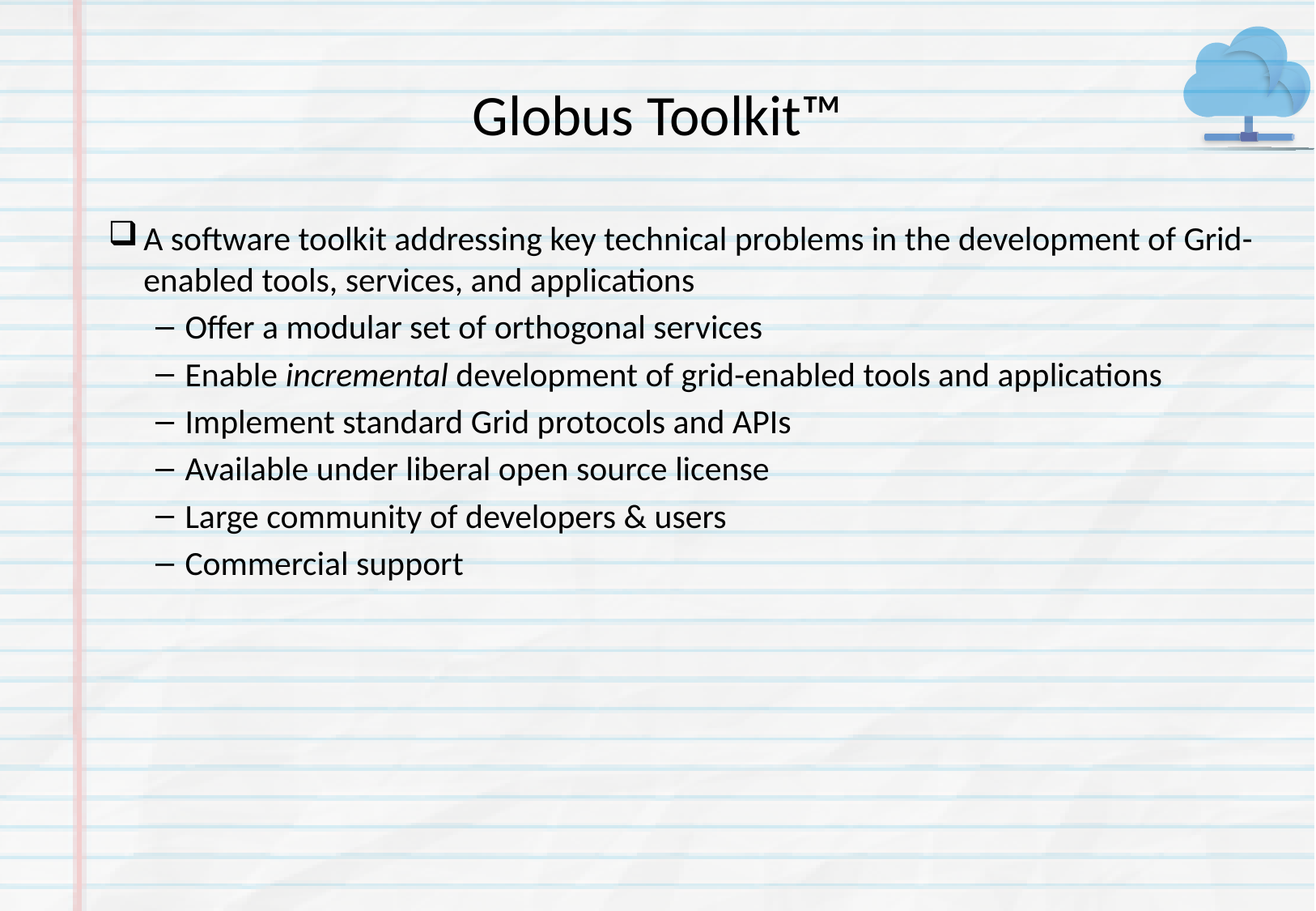

# Globus Toolkit™
A software toolkit addressing key technical problems in the development of Grid-enabled tools, services, and applications
Offer a modular set of orthogonal services
Enable incremental development of grid-enabled tools and applications
Implement standard Grid protocols and APIs
Available under liberal open source license
Large community of developers & users
Commercial support